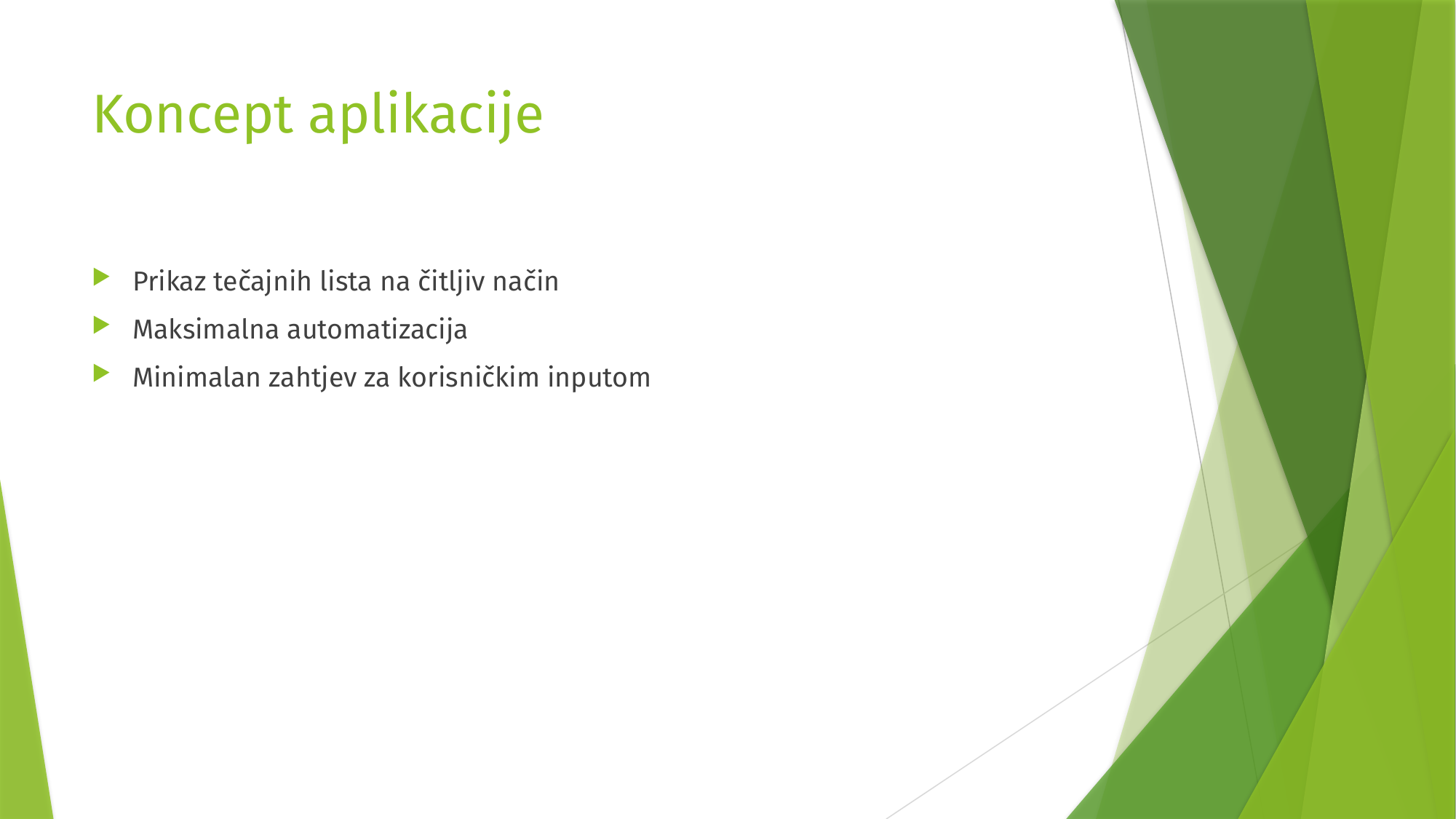

# Koncept aplikacije
Prikaz tečajnih lista na čitljiv način
Maksimalna automatizacija
Minimalan zahtjev za korisničkim inputom